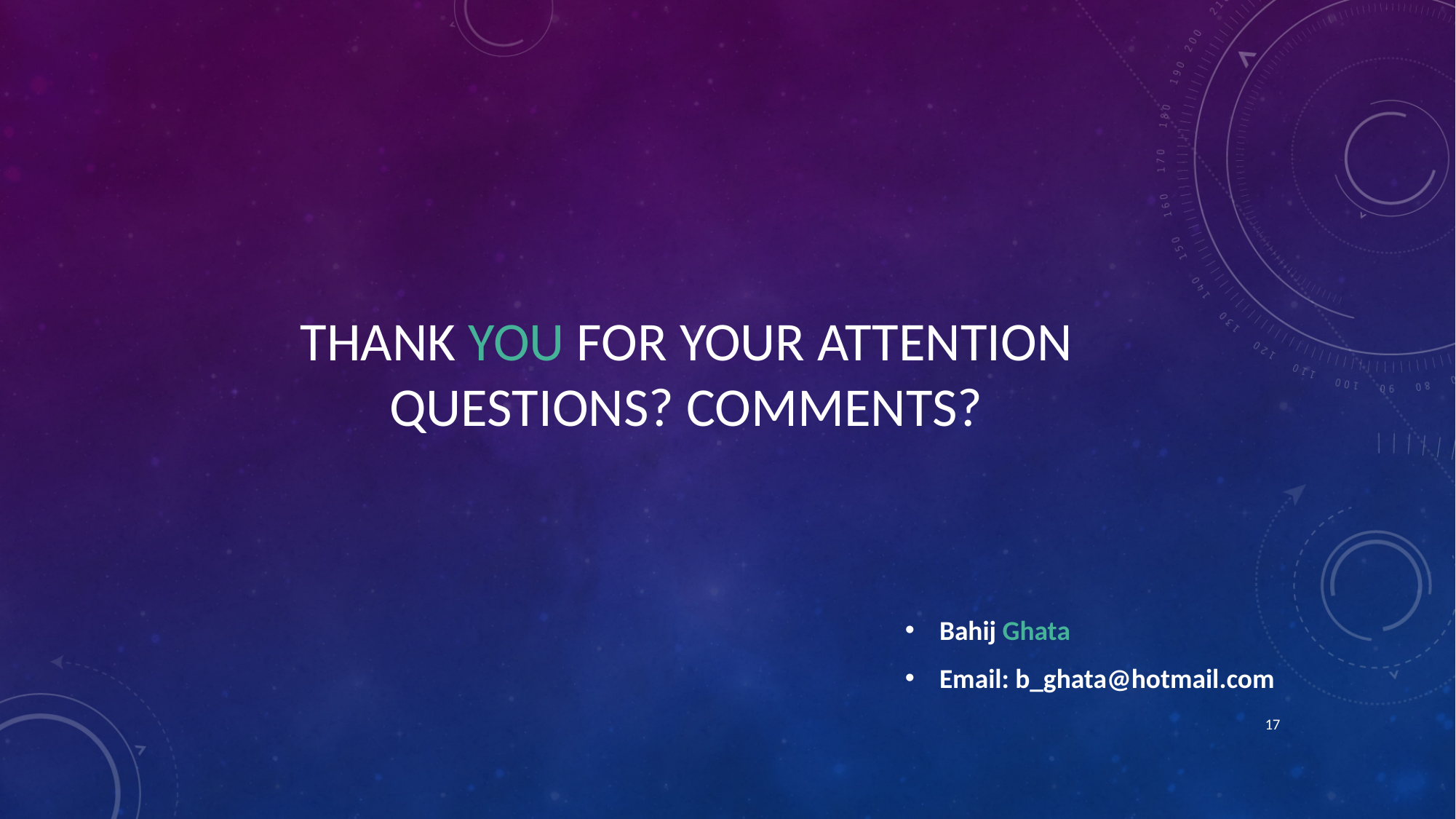

# Thank you for your attention questions? Comments?
Bahij Ghata
Email: b_ghata@hotmail.com
17